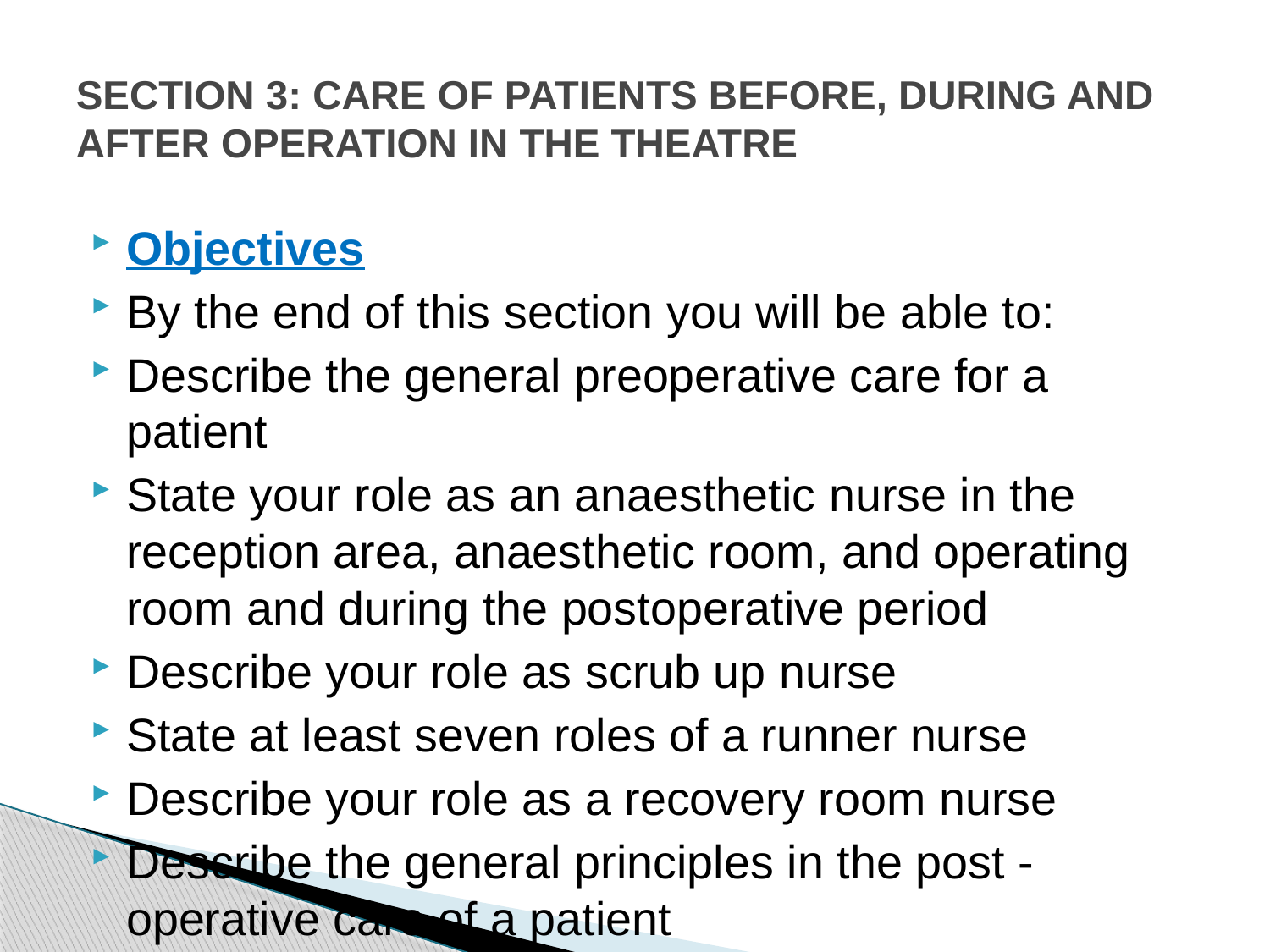

# SECTION 3: CARE OF PATIENTS BEFORE, DURING AND AFTER OPERATION IN THE THEATRE
Objectives
By the end of this section you will be able to:
Describe the general preoperative care for a patient
State your role as an anaesthetic nurse in the reception area, anaesthetic room, and operating room and during the postoperative period
Describe your role as scrub up nurse
State at least seven roles of a runner nurse
Describe your role as a recovery room nurse
Describe the general principles in the post -operative care of a patient